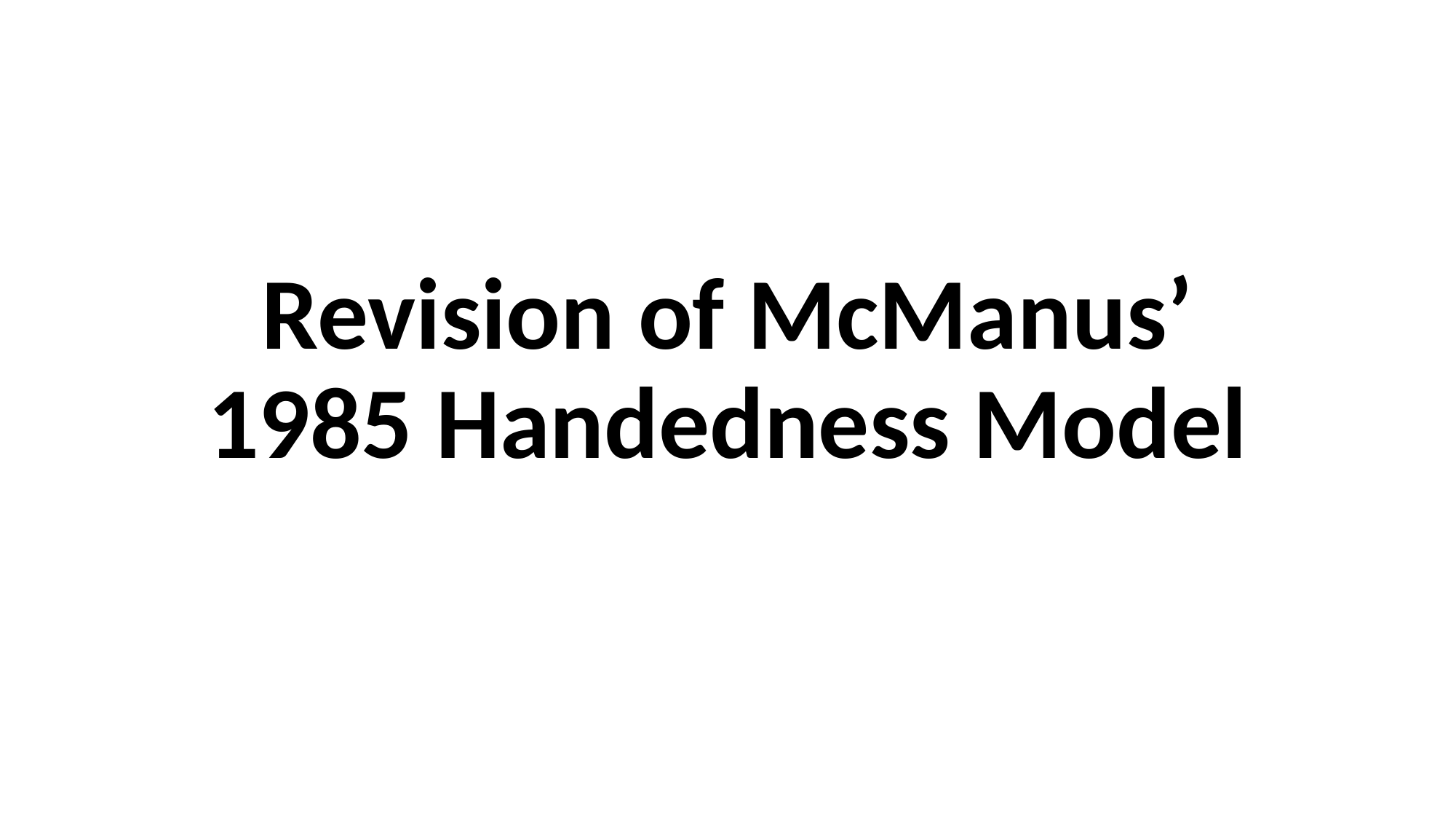

# Revision of McManus’ 1985 Handedness Model